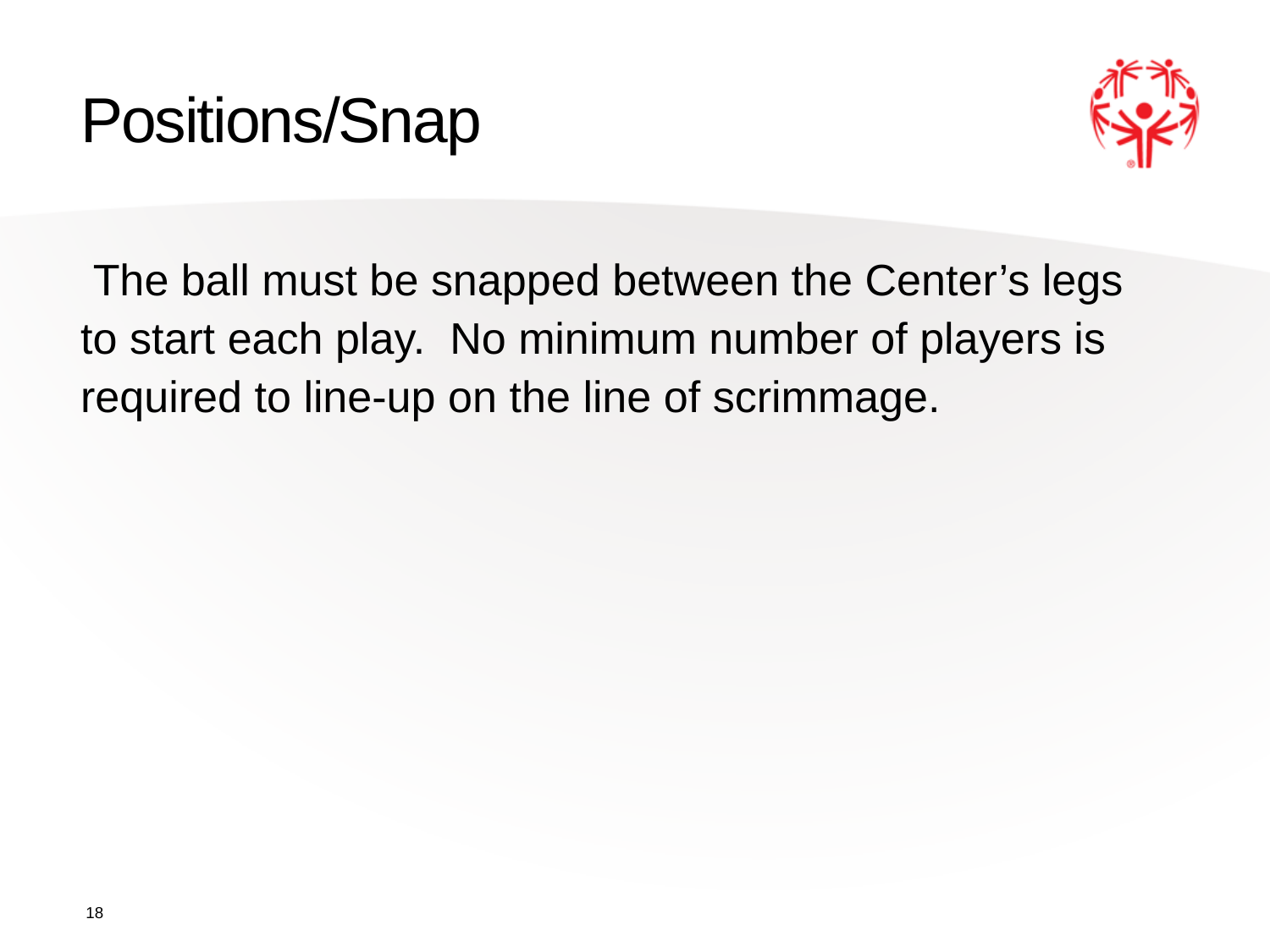

# Positions/Snap
 The ball must be snapped between the Center’s legs to start each play.  No minimum number of players is required to line-up on the line of scrimmage.

18